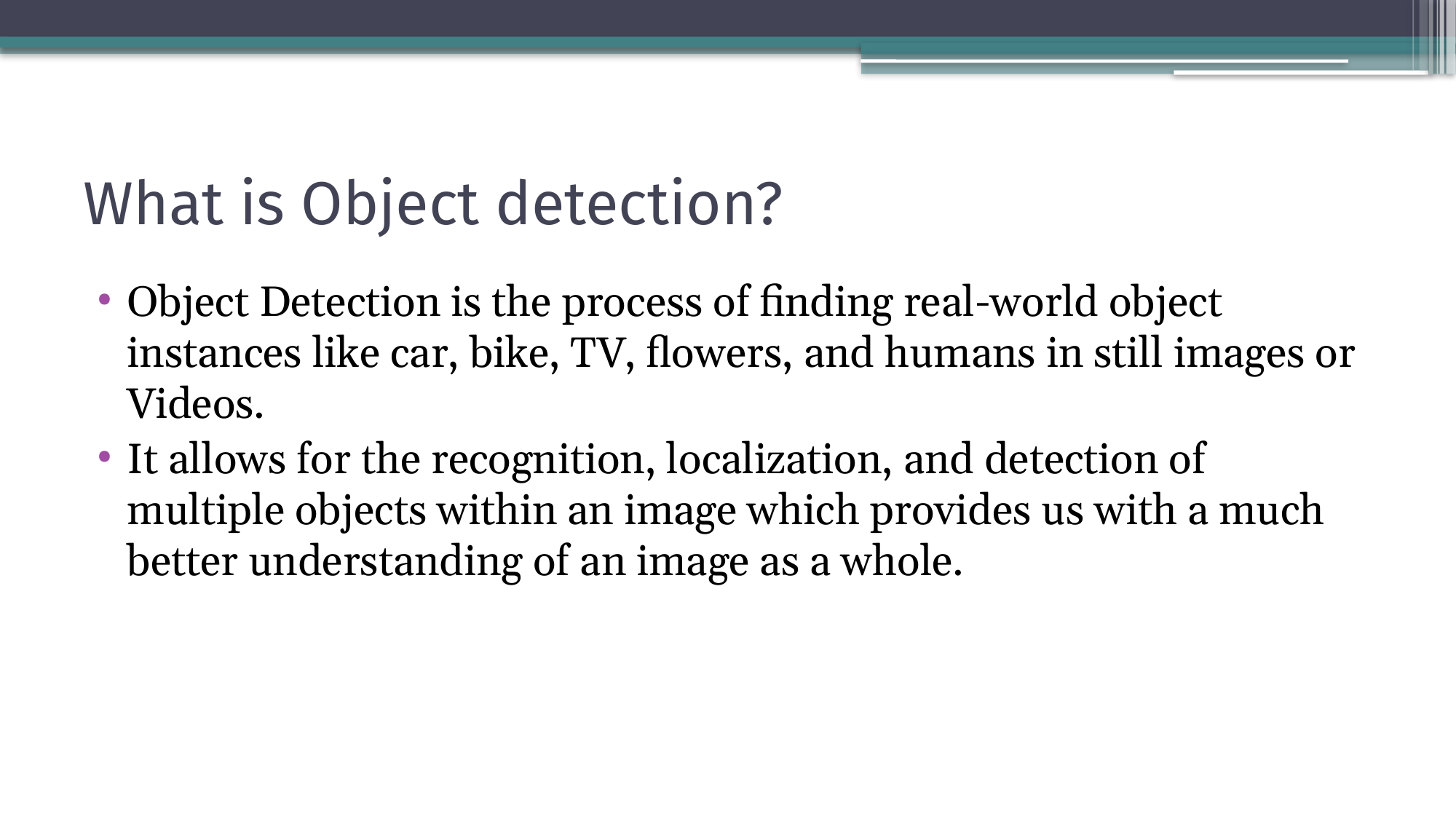

# What is Object detection?
Object Detection is the process of finding real-world object instances like car, bike, TV, flowers, and humans in still images or Videos.
It allows for the recognition, localization, and detection of multiple objects within an image which provides us with a much better understanding of an image as a whole.